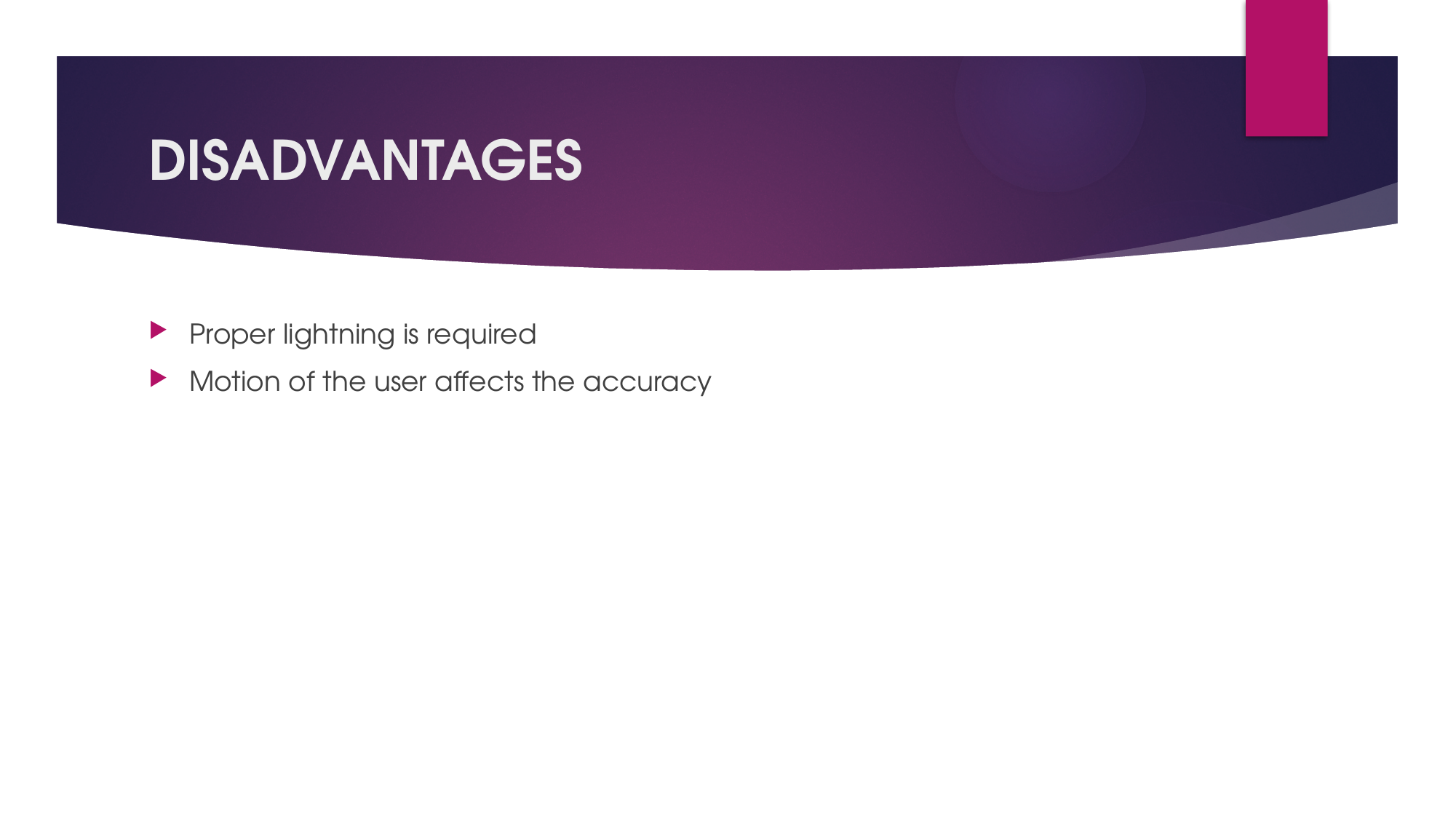

# DISADVANTAGES
Proper lightning is required
Motion of the user affects the accuracy